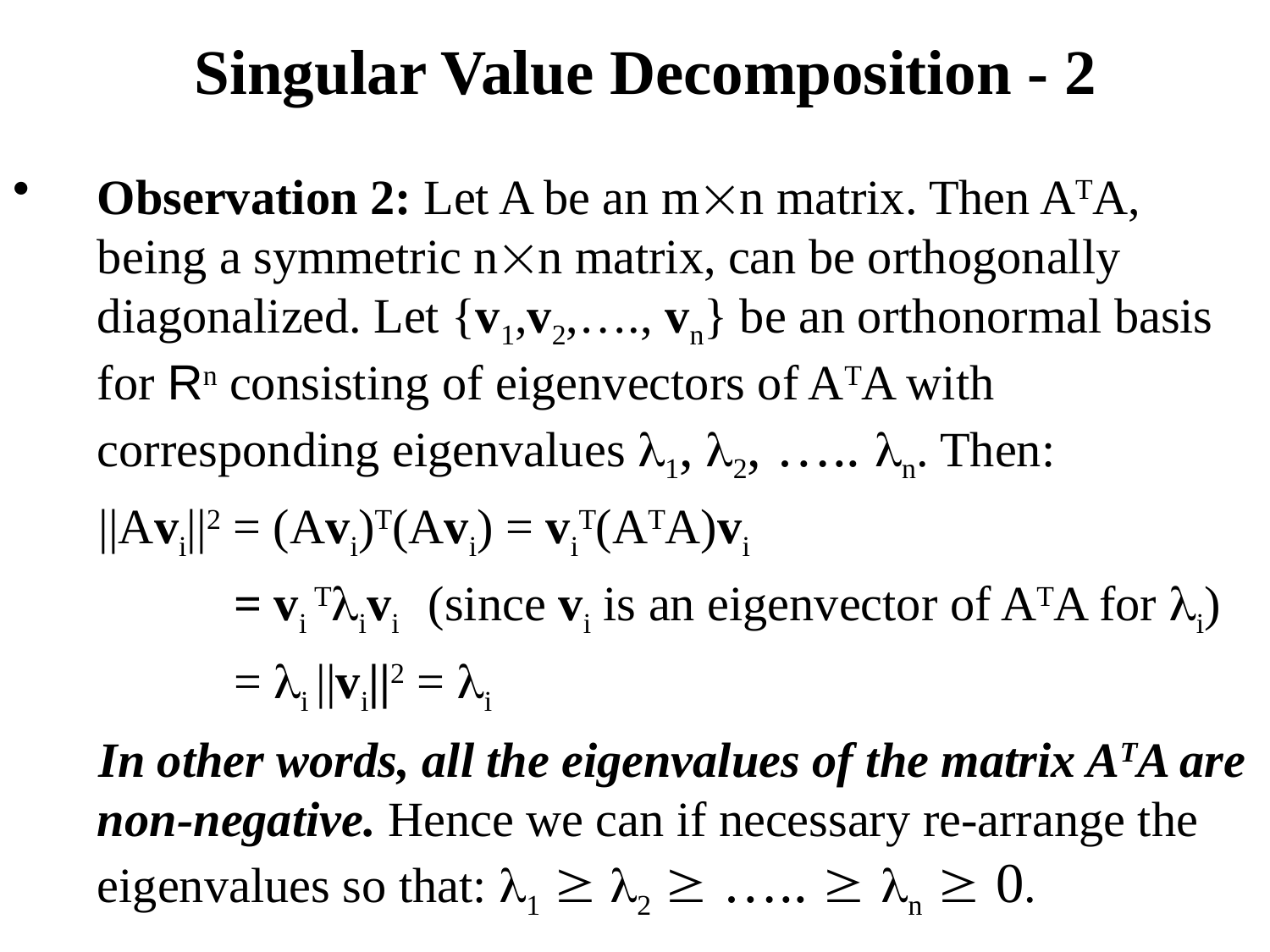

# Singular Value Decomposition - 2
Observation 2: Let A be an m×n matrix. Then ATA, being a symmetric n×n matrix, can be orthogonally diagonalized. Let {v1,v2,…., vn} be an orthonormal basis for Rn consisting of eigenvectors of ATA with corresponding eigenvalues λ1, λ2, ….. λn. Then:
       ||Avi||2 = (Avi)T(Avi) = viT(ATA)vi
                  = vi Tλivi    (since vi is an eigenvector of ATA for λi)
                  = λi ||vi||2 = λi
       In other words, all the eigenvalues of the matrix ATA are non-negative. Hence we can if necessary re-arrange the eigenvalues so that: λ1 ≥ λ2 ≥ ….. ≥ λn ≥ 0.